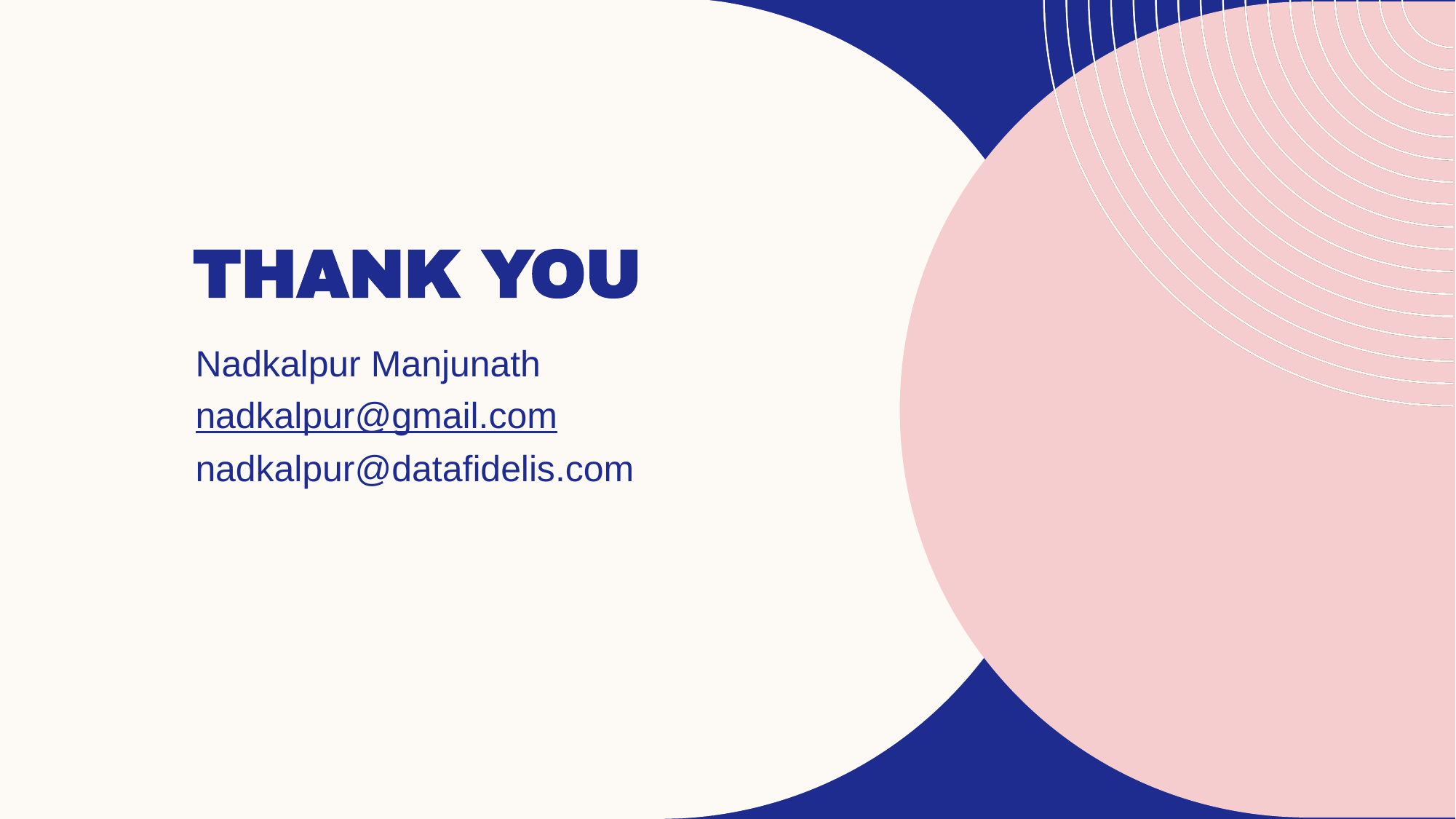

# THANK YOU
Nadkalpur Manjunath​
nadkalpur@gmail.com
nadkalpur@datafidelis.com